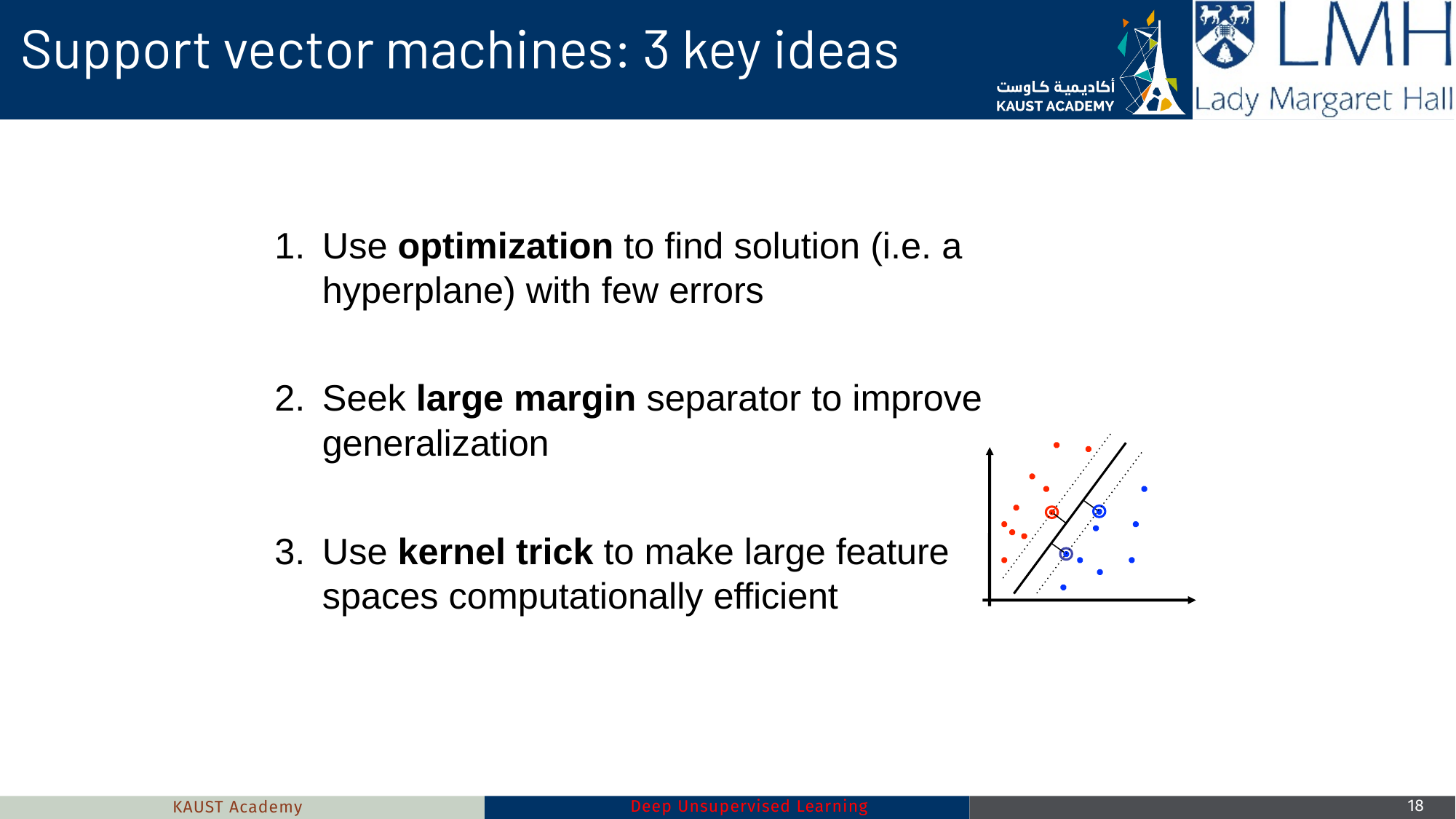

# Support vector machines: 3 key ideas

Use optimization to find solution (i.e. a hyperplane) with few errors

Seek large margin separator to improve generalization

Use kernel trick to make large feature spaces computationally efficient